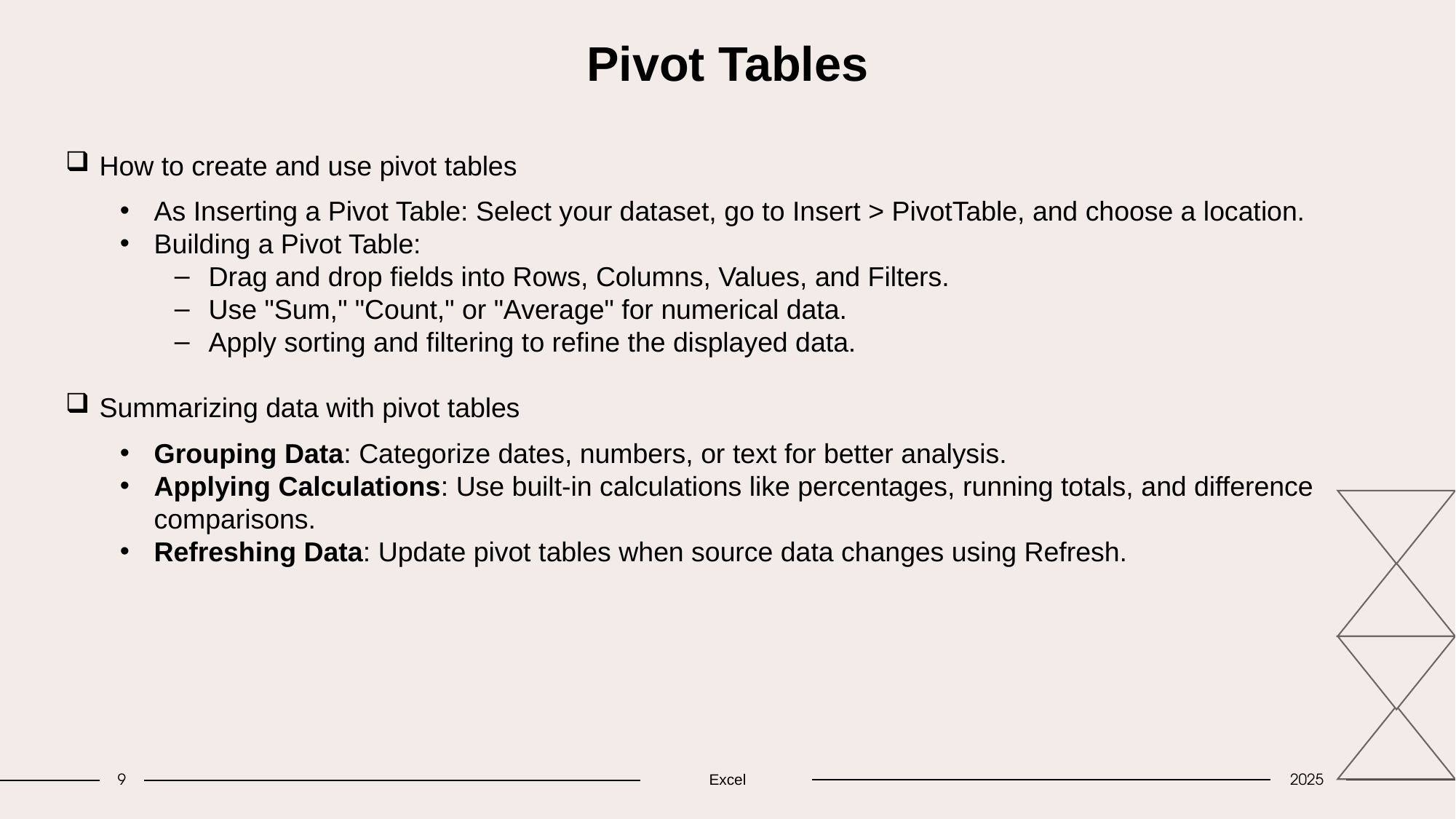

# Pivot Tables
How to create and use pivot tables

As Inserting a Pivot Table: Select your dataset, go to Insert > PivotTable, and choose a location.
Building a Pivot Table:
Drag and drop fields into Rows, Columns, Values, and Filters.
Use "Sum," "Count," or "Average" for numerical data.
Apply sorting and filtering to refine the displayed data.

Summarizing data with pivot tables

Grouping Data: Categorize dates, numbers, or text for better analysis.
Applying Calculations: Use built-in calculations like percentages, running totals, and difference comparisons.
Refreshing Data: Update pivot tables when source data changes using Refresh.

9
Excel
2025